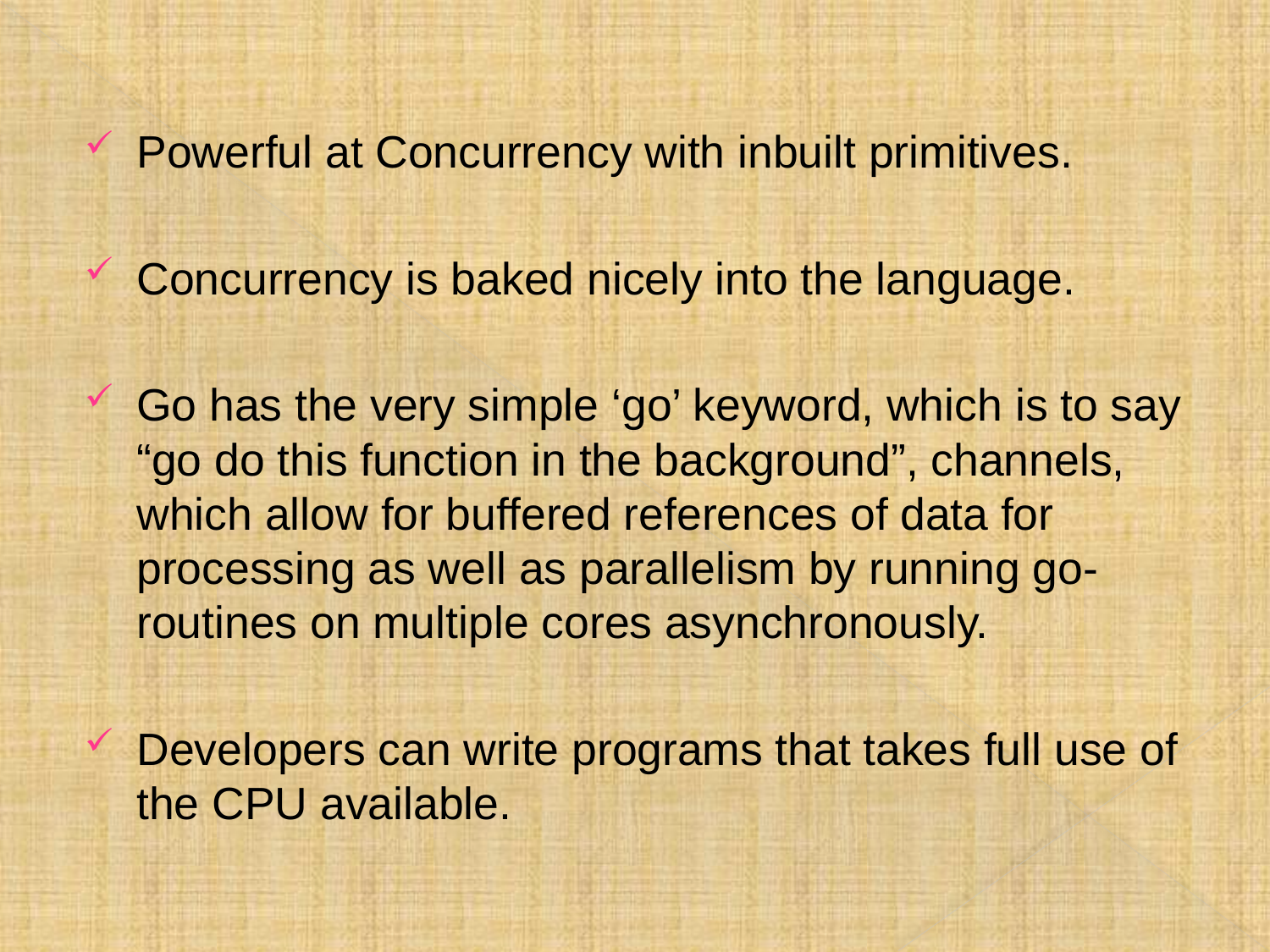

#
Powerful at Concurrency with inbuilt primitives.

Concurrency is baked nicely into the language.

Go has the very simple ‘go’ keyword, which is to say “go do this function in the background”, channels, which allow for buffered references of data for processing as well as parallelism by running go-routines on multiple cores asynchronously.

Developers can write programs that takes full use of the CPU available.